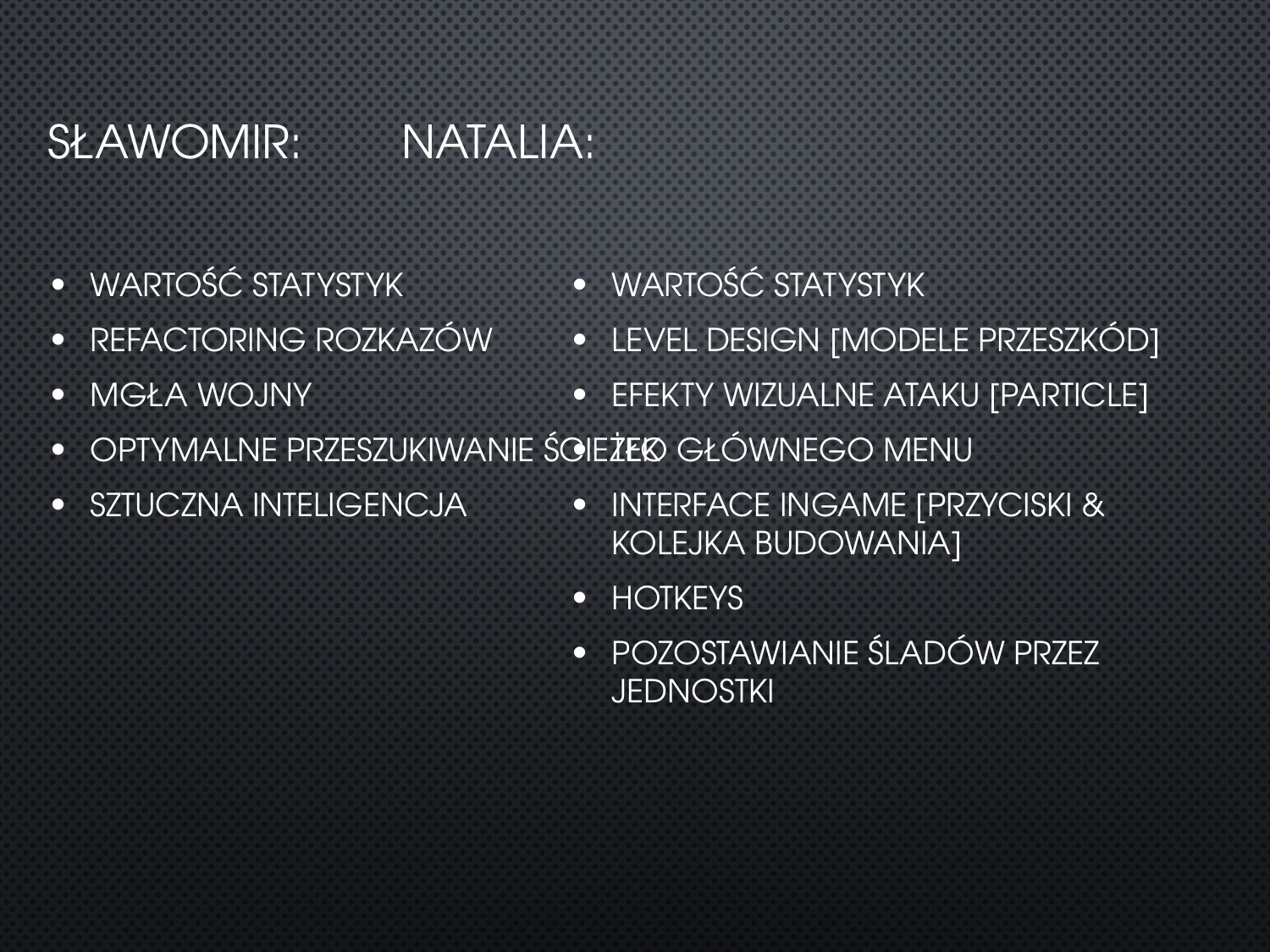

Sławomir:					Natalia:
Wartość Statystyk
Refactoring rozkazów
Mgła Wojny
Optymalne przeszukiwanie ścieżek
Sztuczna Inteligencja
Wartość Statystyk
Level Design [Modele Przeszkód]
Efekty wizualne ataku [Particle]
Tło Głównego Menu
Interface Ingame [Przyciski & kolejka budowania]
Hotkeys
Pozostawianie śladów przez jednostki